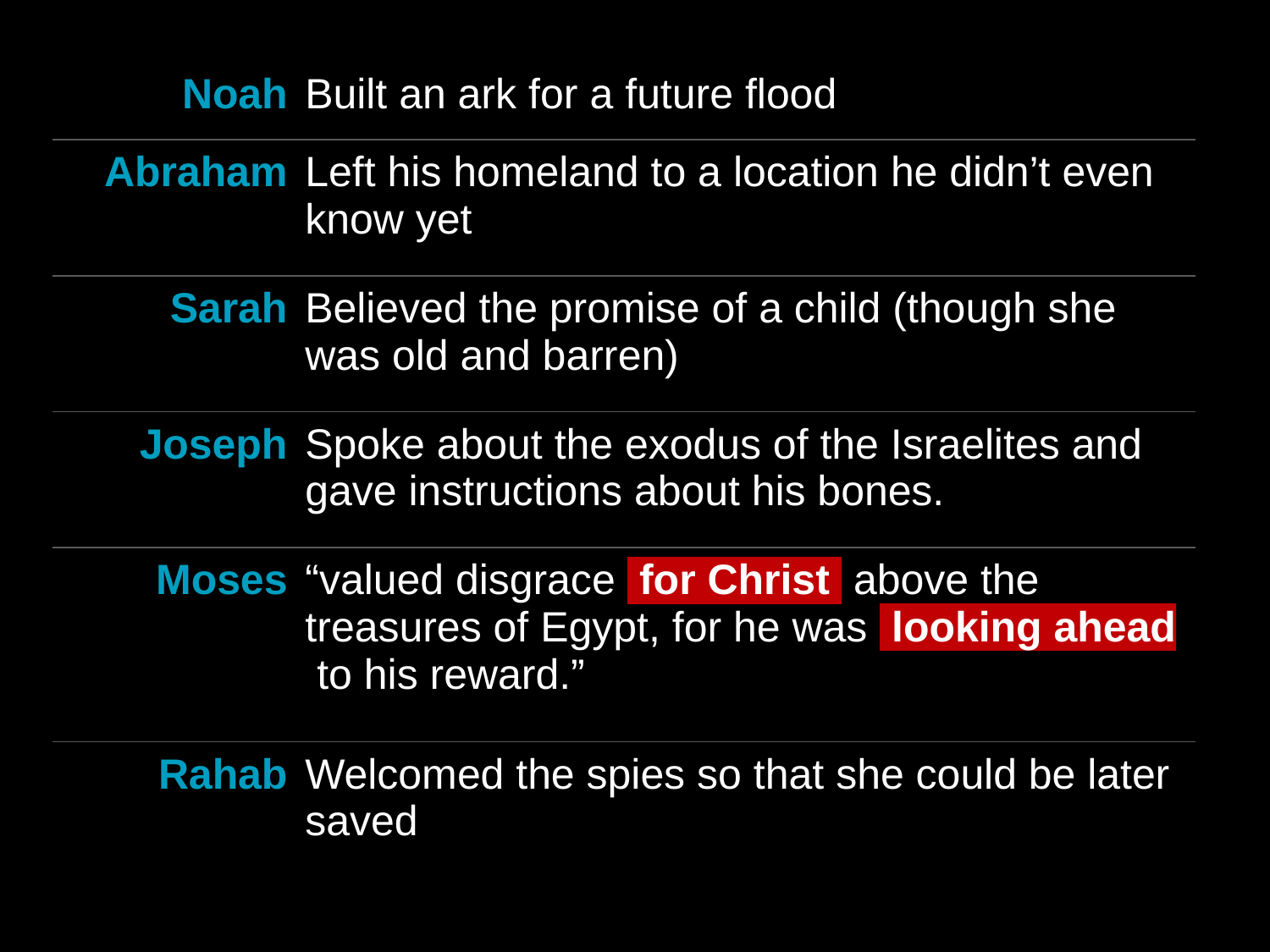

| Noah | Built an ark for a future flood |
| --- | --- |
| Abraham | Left his homeland to a location he didn’t even know yet |
| Sarah | Believed the promise of a child (though she was old and barren) |
| Joseph | Spoke about the exodus of the Israelites and gave instructions about his bones. |
| Moses | “valued disgrace for Christ above the treasures of Egypt, for he was looking ahead to his reward.” |
| Rahab | Welcomed the spies so that she could be later saved |